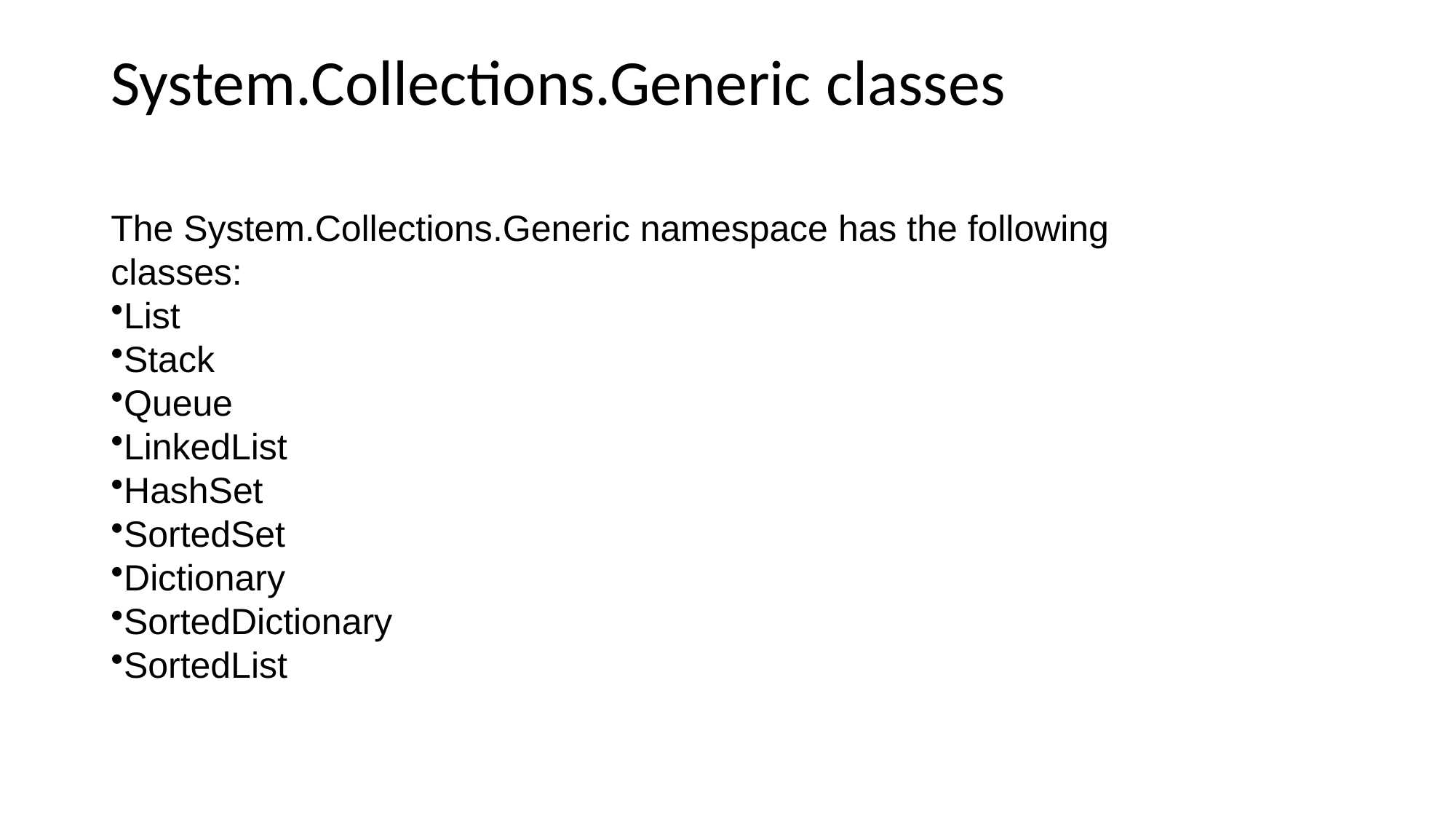

# System.Collections.Generic classes
The System.Collections.Generic namespace has the following classes:
List
Stack
Queue
LinkedList
HashSet
SortedSet
Dictionary
SortedDictionary
SortedList